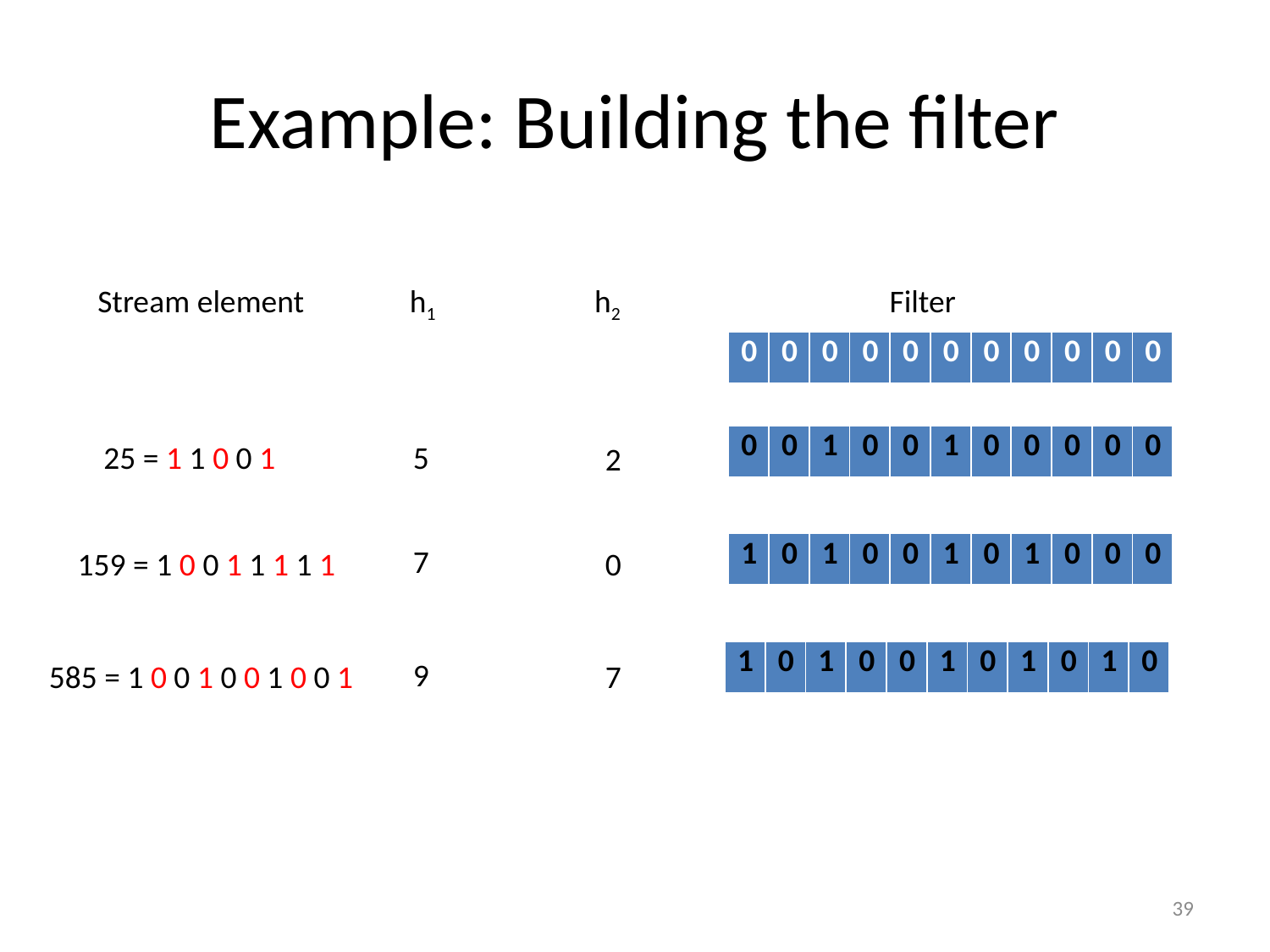

# Example: Building the filter
Stream element
h1
h2
Filter
| 0 | 0 | 0 | 0 | 0 | 0 | 0 | 0 | 0 | 0 | 0 |
| --- | --- | --- | --- | --- | --- | --- | --- | --- | --- | --- |
| 0 | 0 | 1 | 0 | 0 | 1 | 0 | 0 | 0 | 0 | 0 |
| --- | --- | --- | --- | --- | --- | --- | --- | --- | --- | --- |
25 = 1 1 0 0 1
5
2
| 1 | 0 | 1 | 0 | 0 | 1 | 0 | 1 | 0 | 0 | 0 |
| --- | --- | --- | --- | --- | --- | --- | --- | --- | --- | --- |
7
159 = 1 0 0 1 1 1 1 1
0
| 1 | 0 | 1 | 0 | 0 | 1 | 0 | 1 | 0 | 1 | 0 |
| --- | --- | --- | --- | --- | --- | --- | --- | --- | --- | --- |
9
585 = 1 0 0 1 0 0 1 0 0 1
7
39